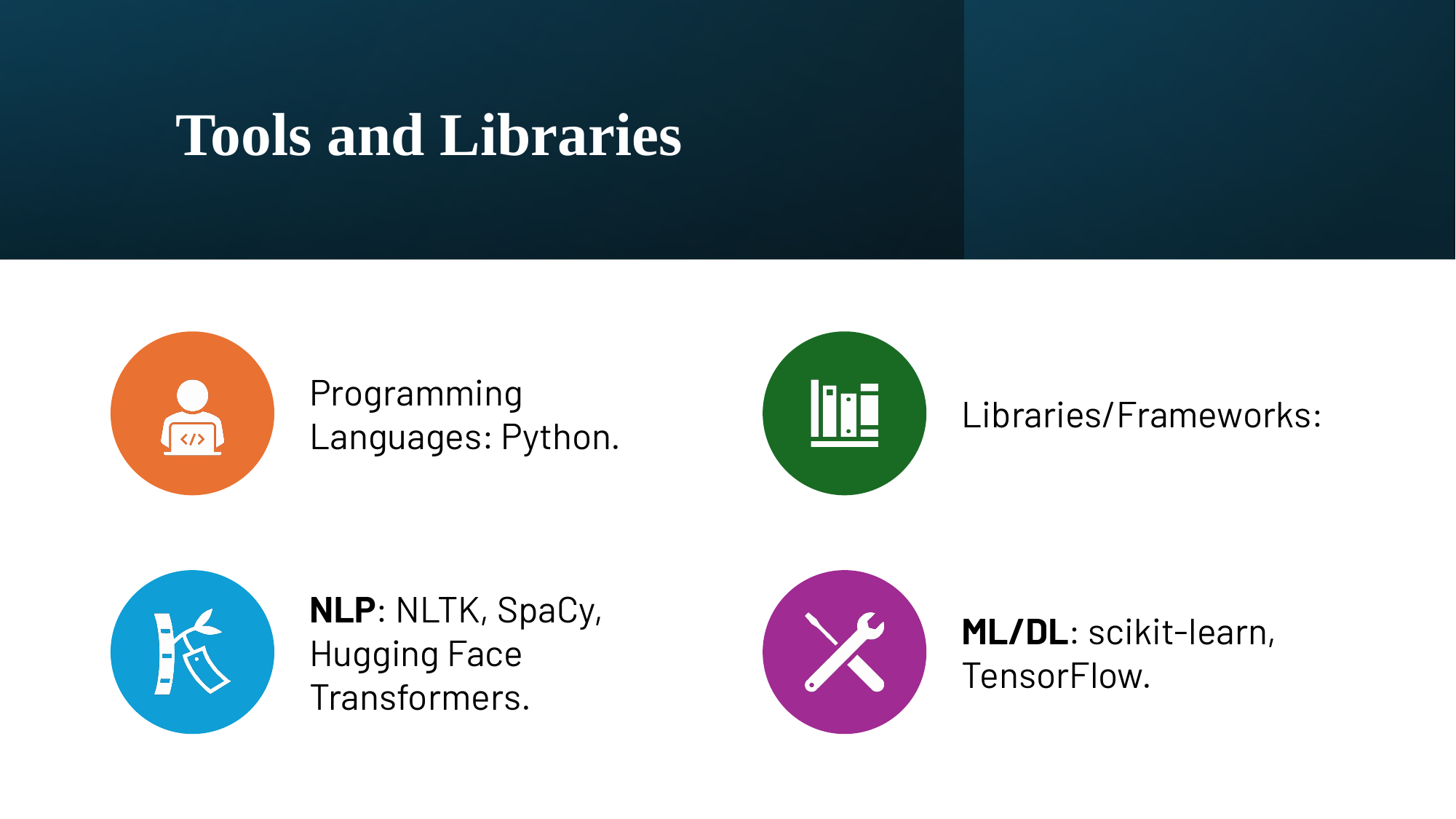

# Tools and Libraries
Programming Languages: Python.
Libraries/Frameworks:
NLP: NLTK, SpaCy, Hugging Face Transformers.
ML/DL: scikit-learn, TensorFlow.